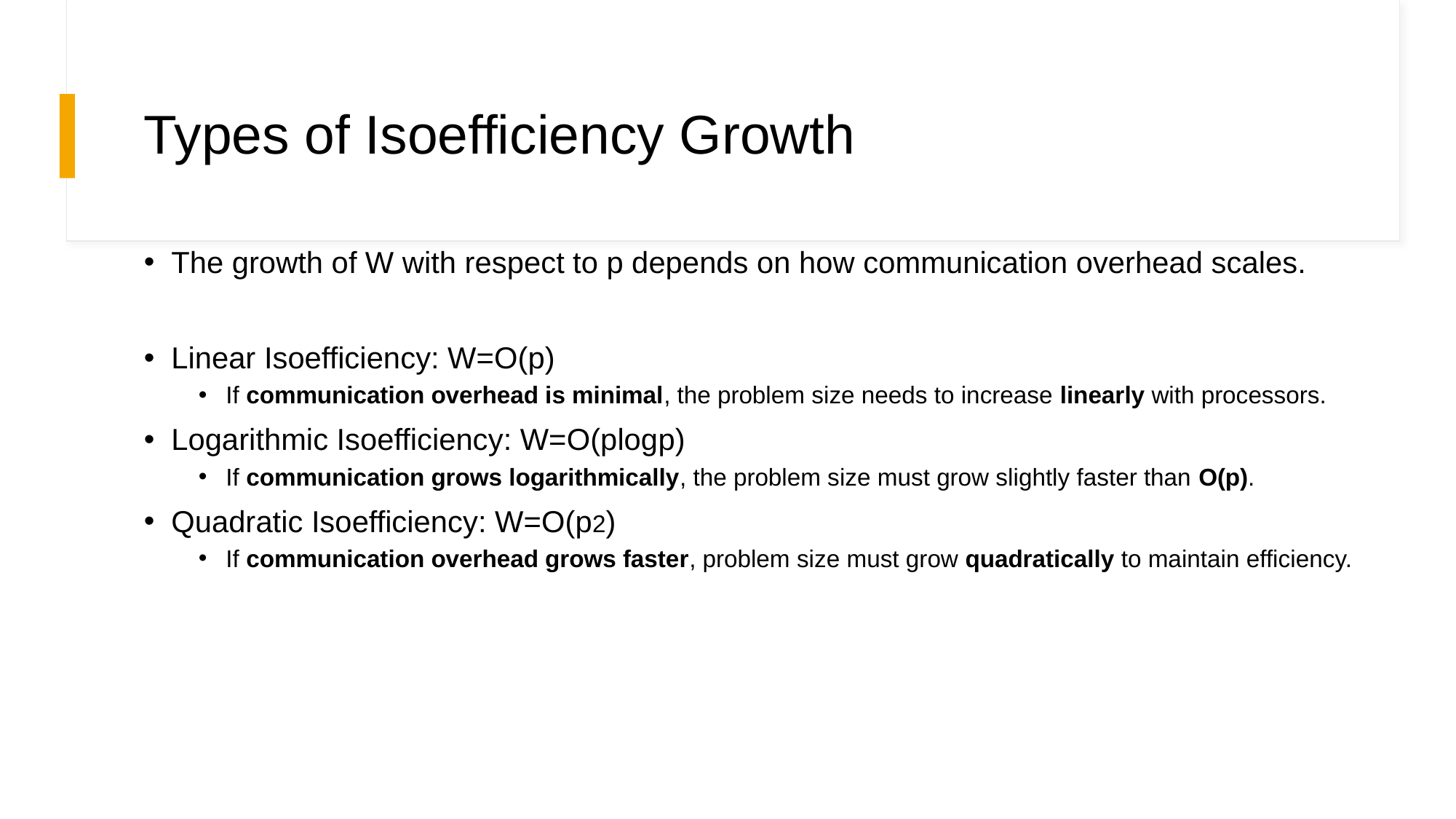

# Types of Isoefficiency Growth
The growth of W with respect to p depends on how communication overhead scales.

Linear Isoefficiency: W=O(p)
If communication overhead is minimal, the problem size needs to increase linearly with processors.
Logarithmic Isoefficiency: W=O(plog⁡p)
If communication grows logarithmically, the problem size must grow slightly faster than O(p).
Quadratic Isoefficiency: W=O(p2)
If communication overhead grows faster, problem size must grow quadratically to maintain efficiency.